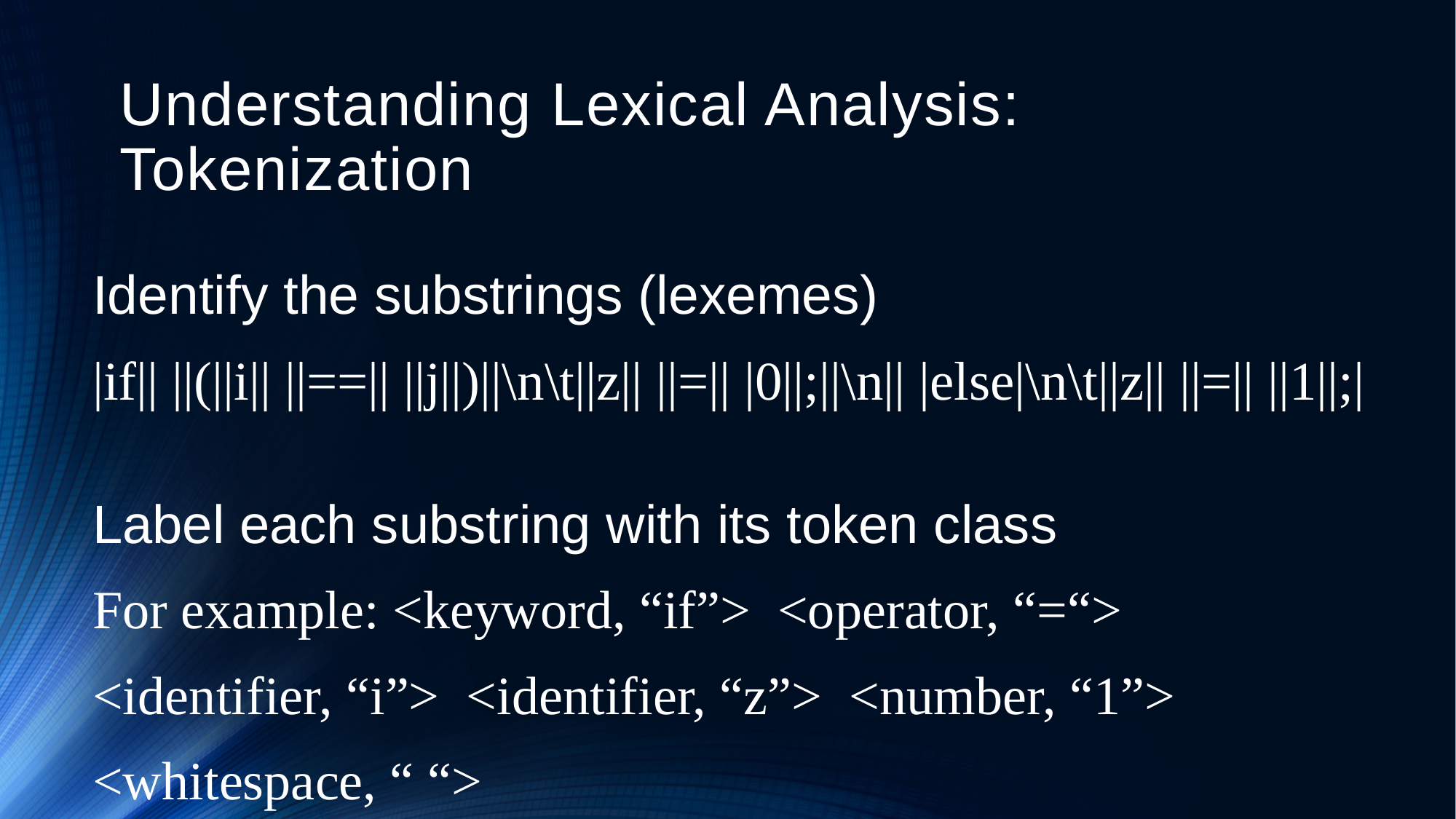

# Understanding Lexical Analysis: Tokenization
Identify the substrings (lexemes)
|if|| ||(||i|| ||==|| ||j||)||\n\t||z|| ||=|| |0||;||\n|| |else|\n\t||z|| ||=|| ||1||;|
Label each substring with its token class
For example: <keyword, “if”>  <operator, “=“>
<identifier, “i”>  <identifier, “z”>  <number, “1”>
<whitespace, “ “>